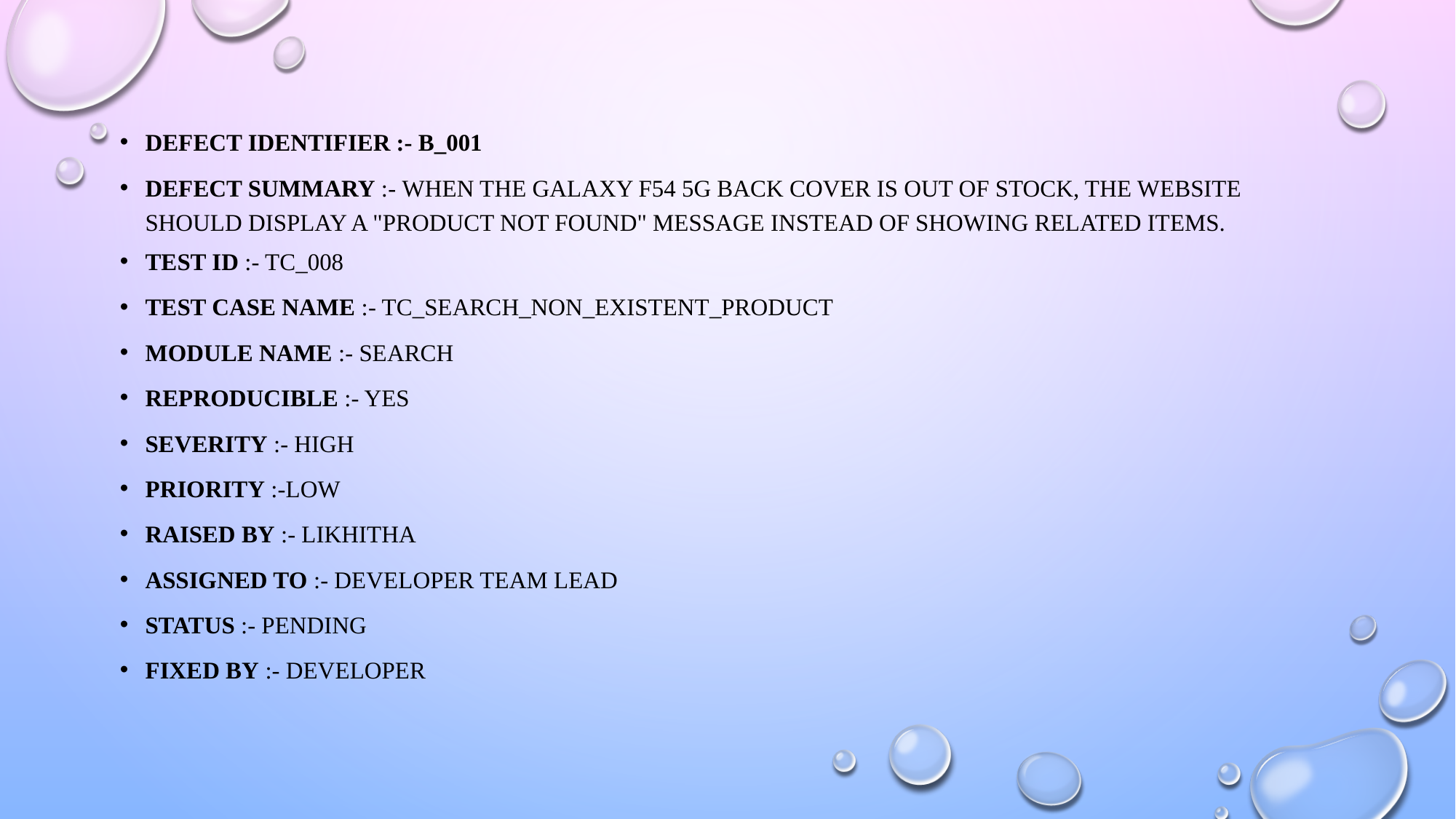

Defect Identifier :- B_001
DEFECT SUMMARY :- When the Galaxy F54 5G back cover is out of stock, the website should display a "product not found" message instead of showing related items.
TEST ID :- TC_008
TEST CASE NAME :- TC_SEARCH_NON_EXISTENT_PRODUCT
MODULE NAME :- SEARCH
REPRODUCIBLE :- YES
SEVERITY :- HIGH
PRIORITY :-Low
RAISED BY :- LIKHITHA
ASSIGNED TO :- DEVELOPER TEAM LEAD
STATUS :- PENDING
FIXED BY :- DEVELOPER